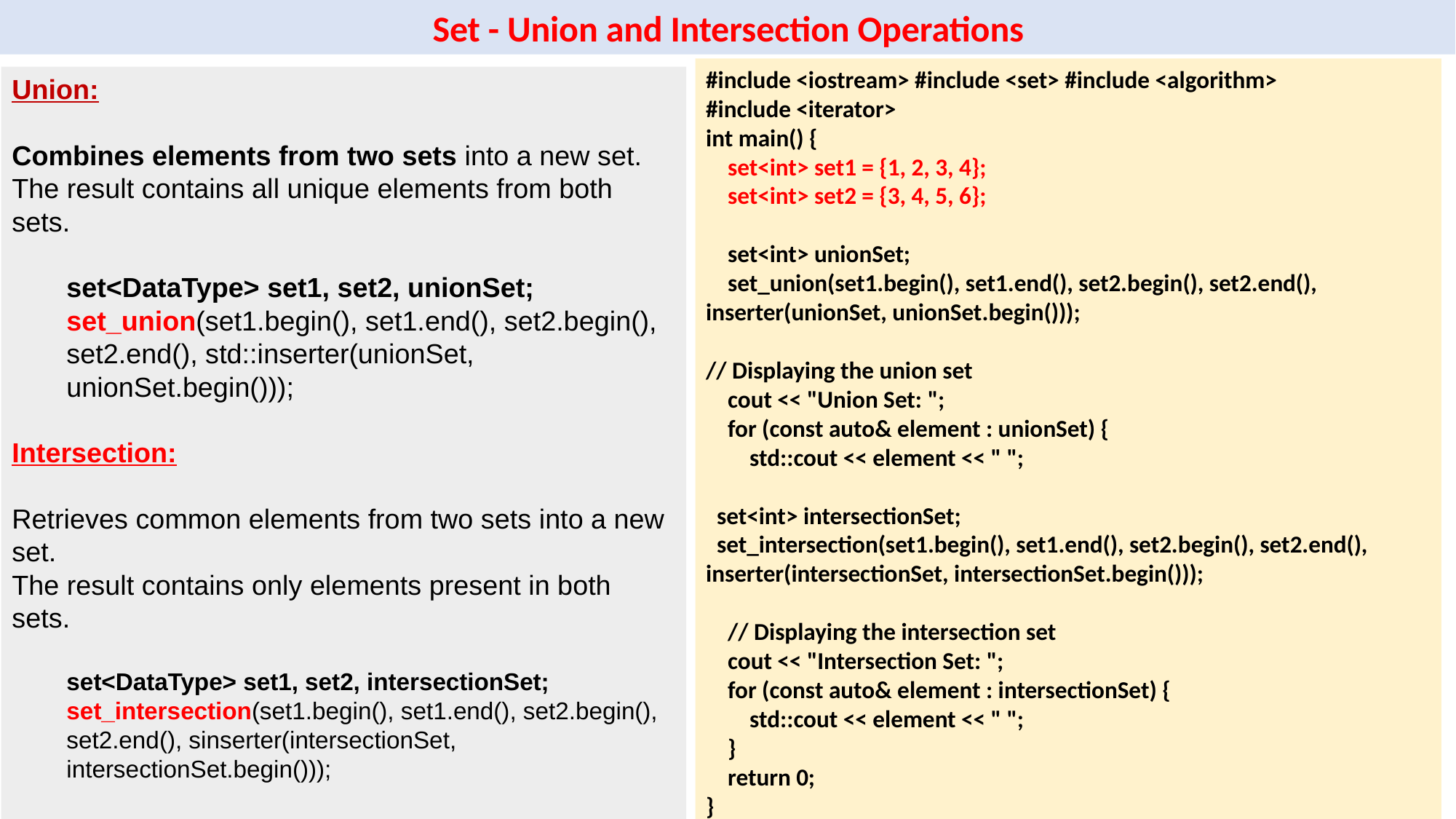

Set - Union and Intersection Operations
#include <iostream> #include <set> #include <algorithm>
#include <iterator>
int main() {
    set<int> set1 = {1, 2, 3, 4};
    set<int> set2 = {3, 4, 5, 6};

    set<int> unionSet;
    set_union(set1.begin(), set1.end(), set2.begin(), set2.end(), inserter(unionSet, unionSet.begin()));

// Displaying the union set
    cout << "Union Set: ";
    for (const auto& element : unionSet) {
        std::cout << element << " ";

  set<int> intersectionSet;
  set_intersection(set1.begin(), set1.end(), set2.begin(), set2.end(), inserter(intersectionSet, intersectionSet.begin()));

    // Displaying the intersection set
    cout << "Intersection Set: ";
    for (const auto& element : intersectionSet) {
        std::cout << element << " ";
    }
    return 0;
}
Union:

Combines elements from two sets into a new set.
The result contains all unique elements from both sets.

set<DataType> set1, set2, unionSet;
set_union(set1.begin(), set1.end(), set2.begin(), set2.end(), std::inserter(unionSet, unionSet.begin()));

Intersection:

Retrieves common elements from two sets into a new set.
The result contains only elements present in both sets.

set<DataType> set1, set2, intersectionSet;
set_intersection(set1.begin(), set1.end(), set2.begin(), set2.end(), sinserter(intersectionSet, intersectionSet.begin()));